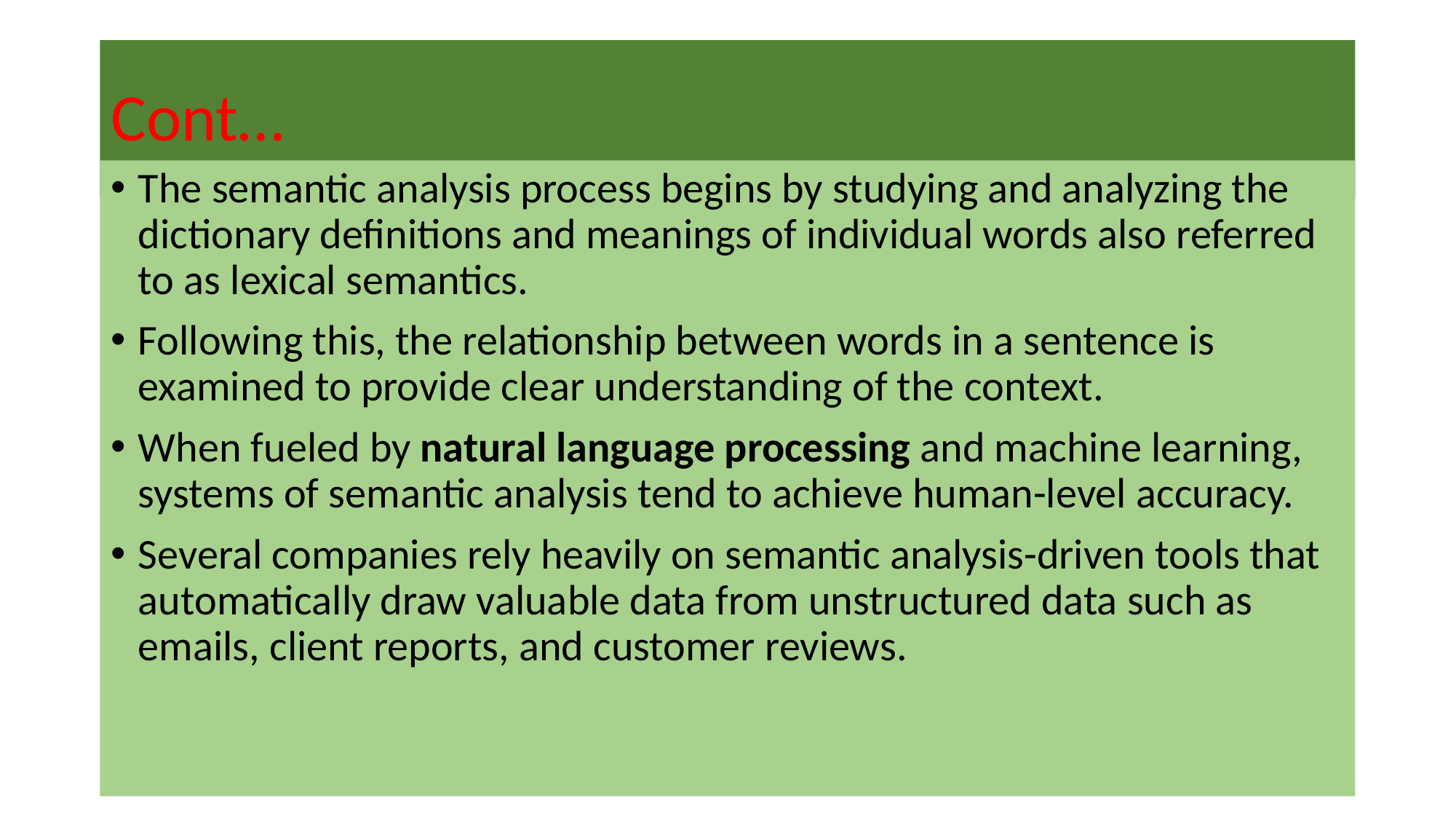

# Cont…
The semantic analysis process begins by studying and analyzing the dictionary definitions and meanings of individual words also referred to as lexical semantics.
Following this, the relationship between words in a sentence is examined to provide clear understanding of the context.
When fueled by natural language processing and machine learning, systems of semantic analysis tend to achieve human-level accuracy.
Several companies rely heavily on semantic analysis-driven tools that automatically draw valuable data from unstructured data such as emails, client reports, and customer reviews.